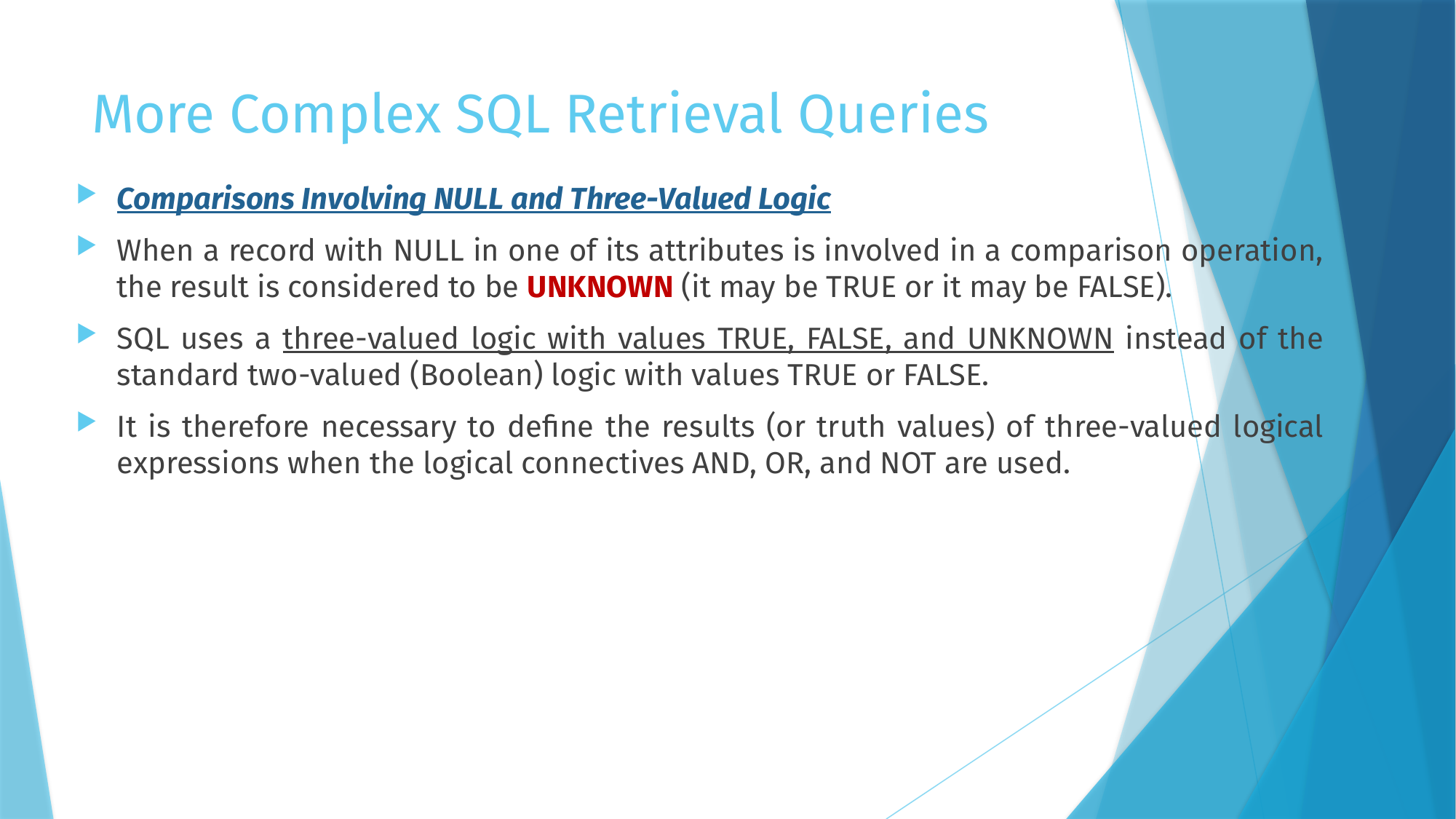

# More Complex SQL Retrieval Queries
Comparisons Involving NULL and Three-Valued Logic
When a record with NULL in one of its attributes is involved in a comparison operation, the result is considered to be UNKNOWN (it may be TRUE or it may be FALSE).
SQL uses a three-valued logic with values TRUE, FALSE, and UNKNOWN instead of the standard two-valued (Boolean) logic with values TRUE or FALSE.
It is therefore necessary to define the results (or truth values) of three-valued logical expressions when the logical connectives AND, OR, and NOT are used.